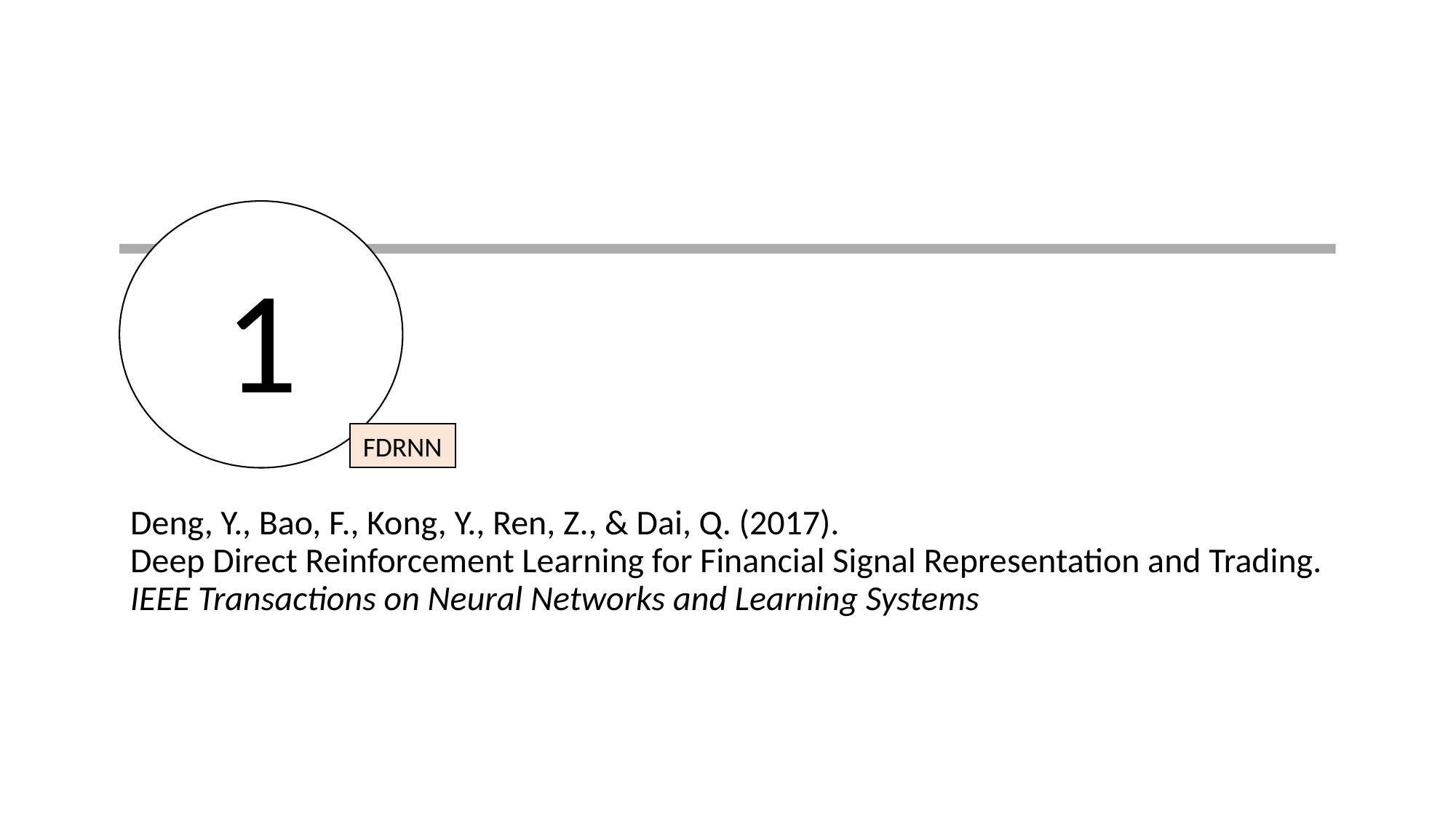

1

FDRNN
# Deng, Y., Bao, F., Kong, Y., Ren, Z., & Dai, Q. (2017). Deep Direct Reinforcement Learning for Financial Signal Representation and Trading.  IEEE Transactions on Neural Networks and Learning Systems